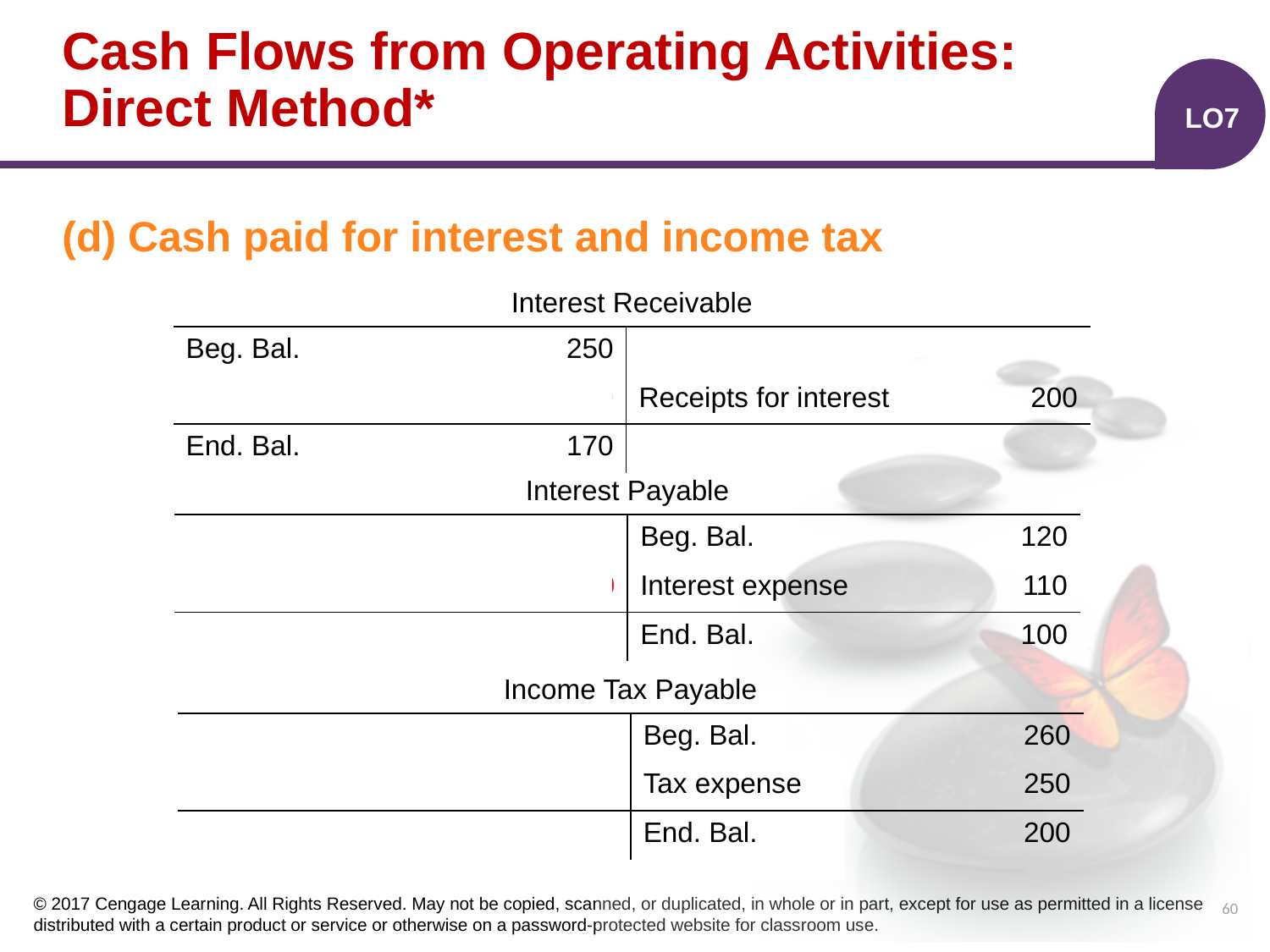

# Cash Flows from Operating Activities: Direct Method*
LO7
(d) Cash paid for interest and income tax
| Interest Receivable |  |  |  |
| --- | --- | --- | --- |
| Beg. Bal. | 250 |  |  |
| Interest revenues | 120 | Receipts for interest | 200 |
| End. Bal. | 170 |  |  |

| Interest Payable |  |  |  |
| --- | --- | --- | --- |
|  |  | Beg. Bal. | 120 |
| Payments for interest | 130 | Interest expense | 110 |
|  |  | End. Bal. | 100 |

| Income Tax Payable |  |  |  |
| --- | --- | --- | --- |
|  |  | Beg. Bal. | 260 |
| Payments for income tax | 310 | Tax expense | 250 |
|  |  | End. Bal. | 200 |

60